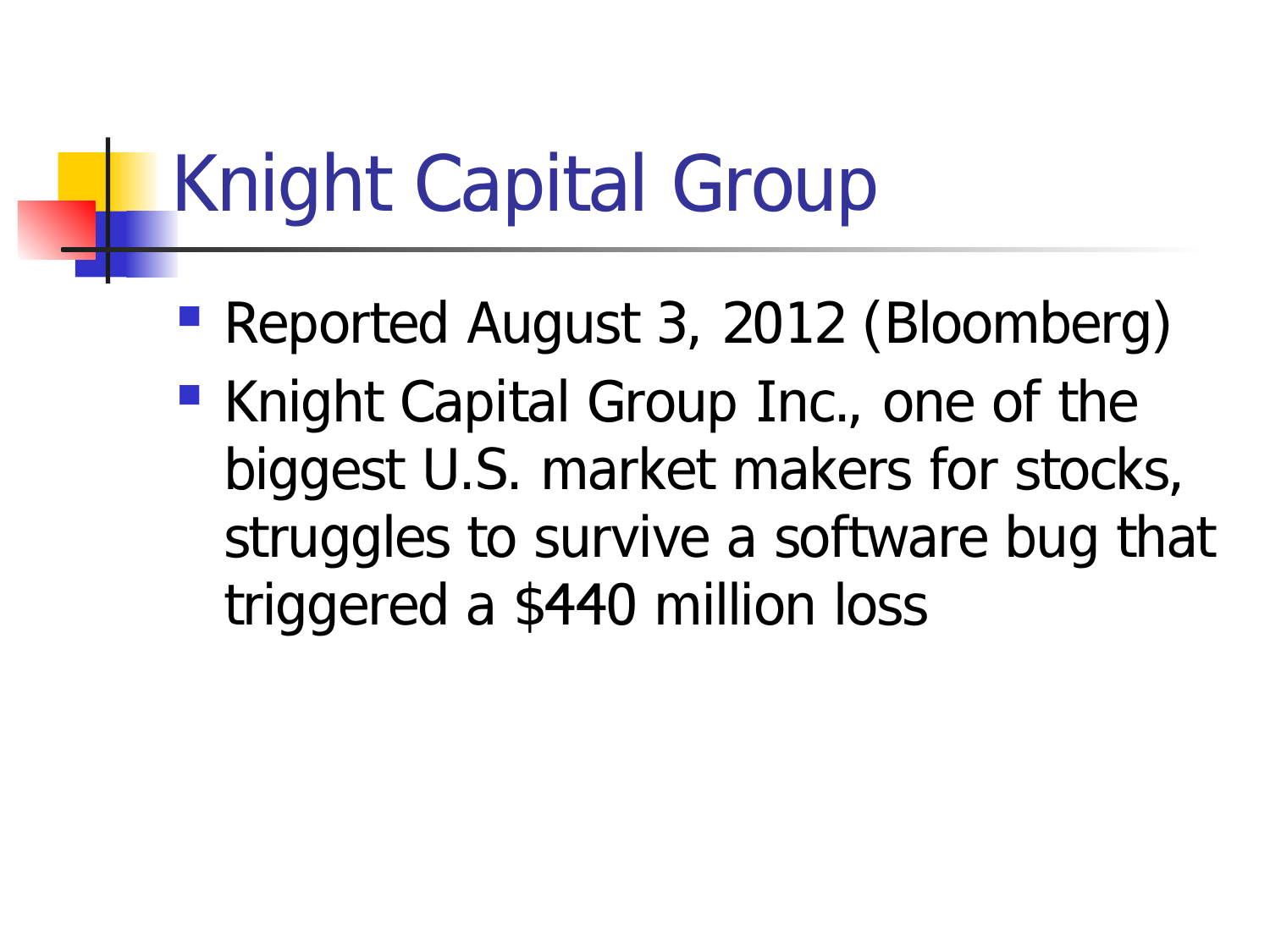

# Knight Capital Group
Reported August 3, 2012 (Bloomberg)
Knight Capital Group Inc., one of the biggest U.S. market makers for stocks, struggles to survive a software bug that triggered a $440 million loss